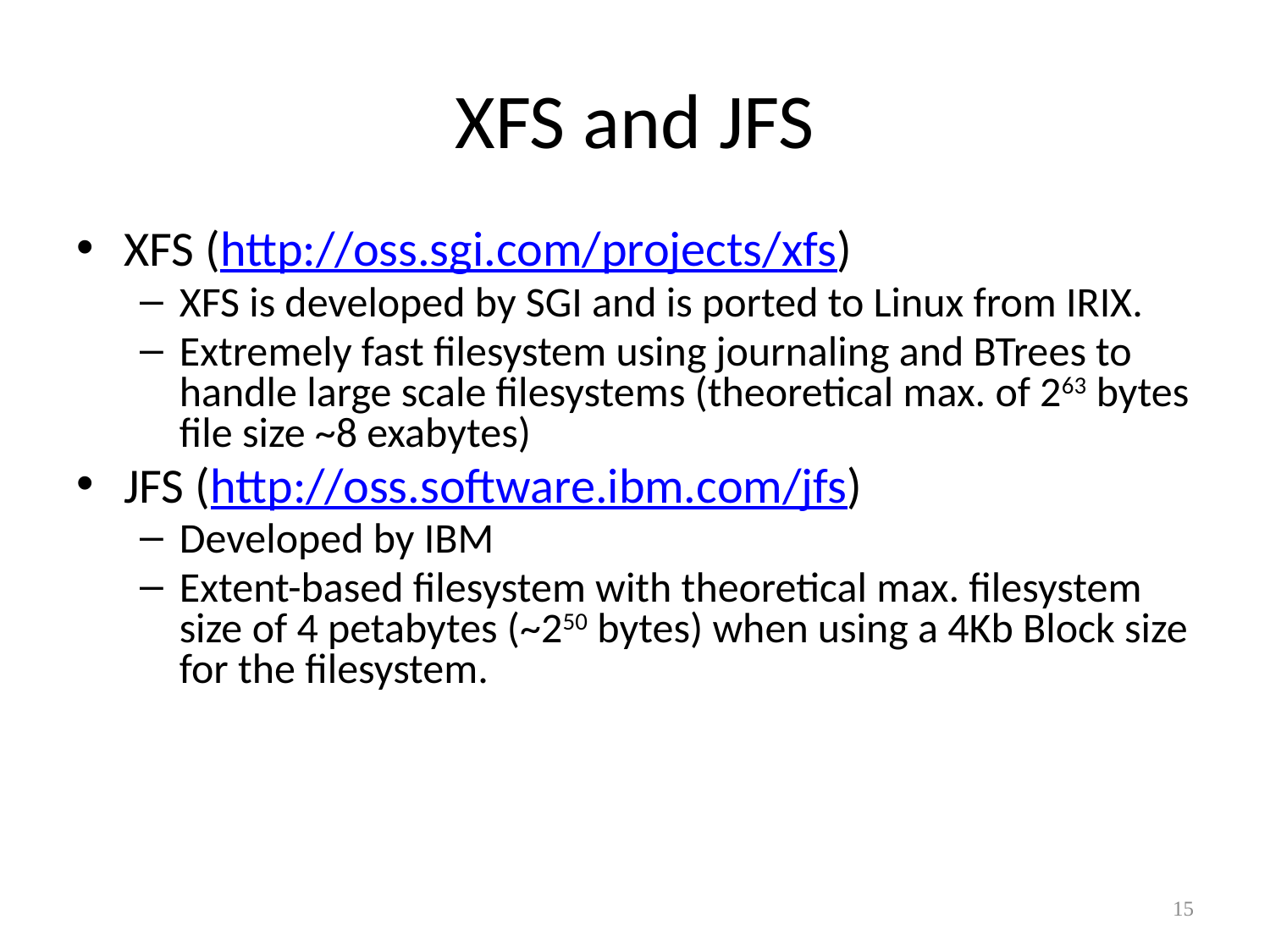

# XFS and JFS
XFS (http://oss.sgi.com/projects/xfs)
XFS is developed by SGI and is ported to Linux from IRIX.
Extremely fast filesystem using journaling and BTrees to handle large scale filesystems (theoretical max. of 263 bytes file size ~8 exabytes)
JFS (http://oss.software.ibm.com/jfs)
Developed by IBM
Extent-based filesystem with theoretical max. filesystem size of 4 petabytes (~250 bytes) when using a 4Kb Block size for the filesystem.
15